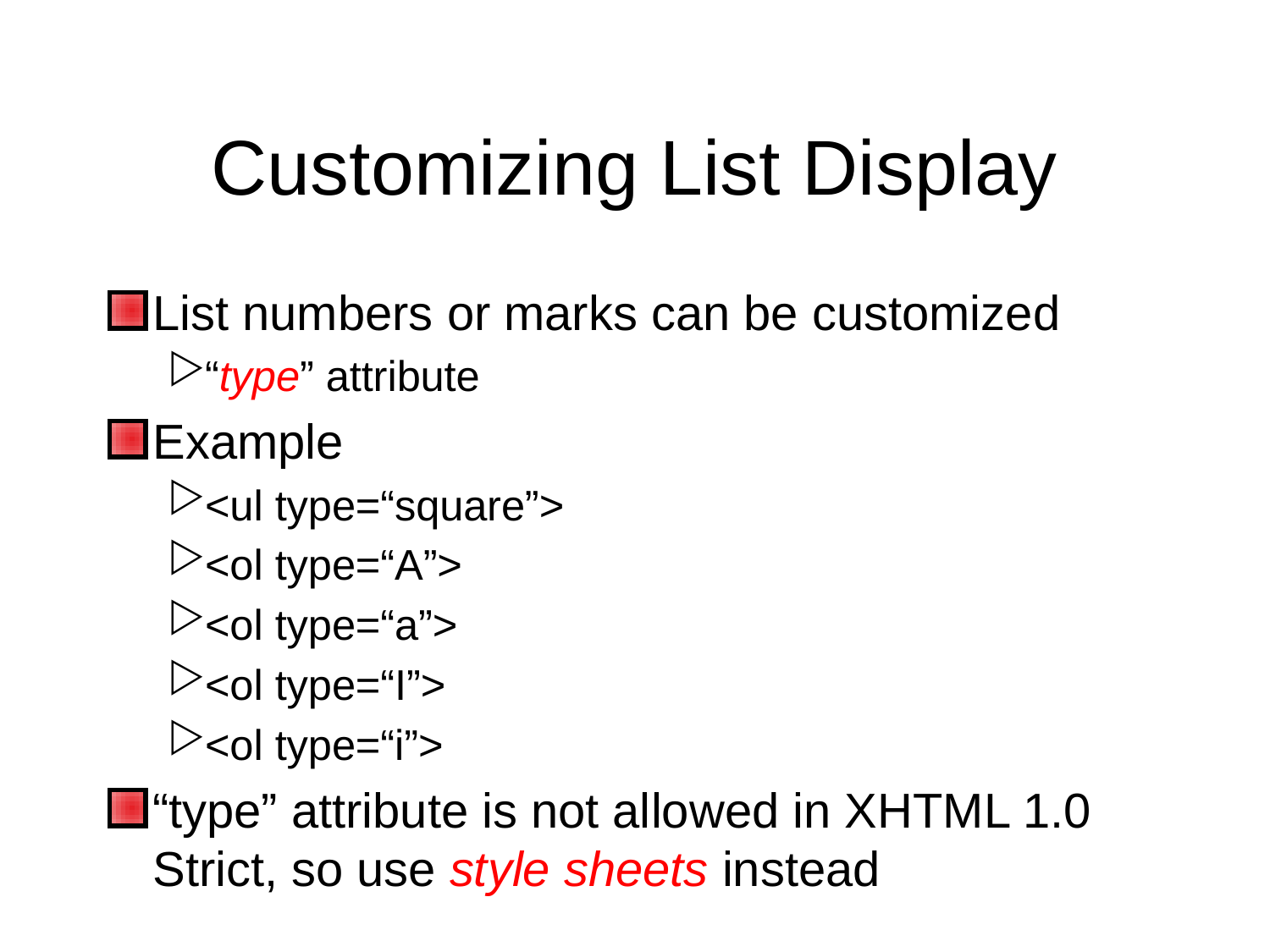

# Customizing List Display
List numbers or marks can be customized
“type” attribute
Example
<ul type=“square”>
<ol type=“A”>
<ol type=“a”>
<ol type=“I”>
<ol type=“i”>
“type” attribute is not allowed in XHTML 1.0 Strict, so use style sheets instead